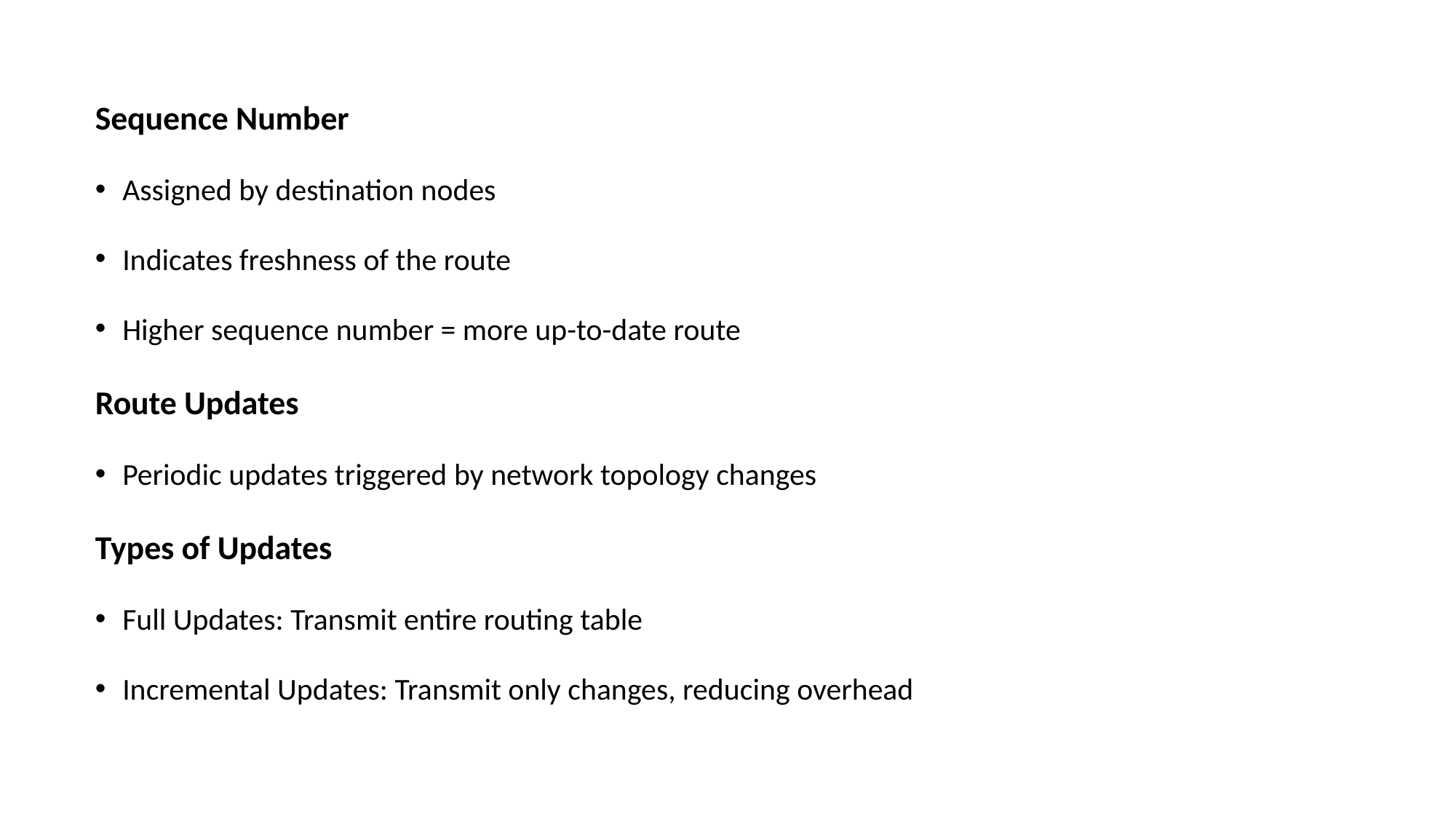

Sequence Number
Assigned by destination nodes
Indicates freshness of the route
Higher sequence number = more up-to-date route
Route Updates
Periodic updates triggered by network topology changes
Types of Updates
Full Updates: Transmit entire routing table
Incremental Updates: Transmit only changes, reducing overhead